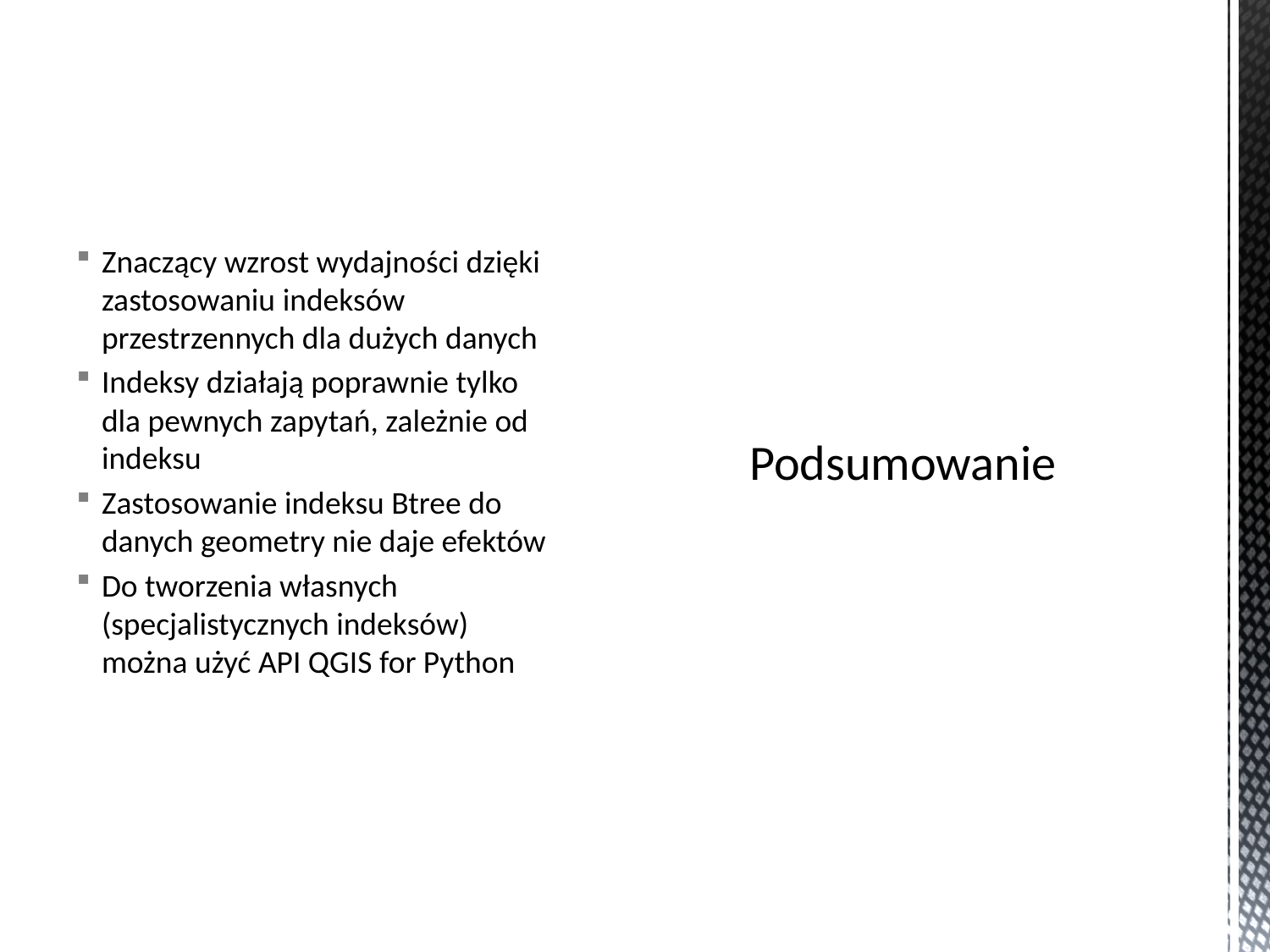

Znaczący wzrost wydajności dzięki zastosowaniu indeksów przestrzennych dla dużych danych
Indeksy działają poprawnie tylko dla pewnych zapytań, zależnie od indeksu
Zastosowanie indeksu Btree do danych geometry nie daje efektów
Do tworzenia własnych (specjalistycznych indeksów) można użyć API QGIS for Python
# Podsumowanie